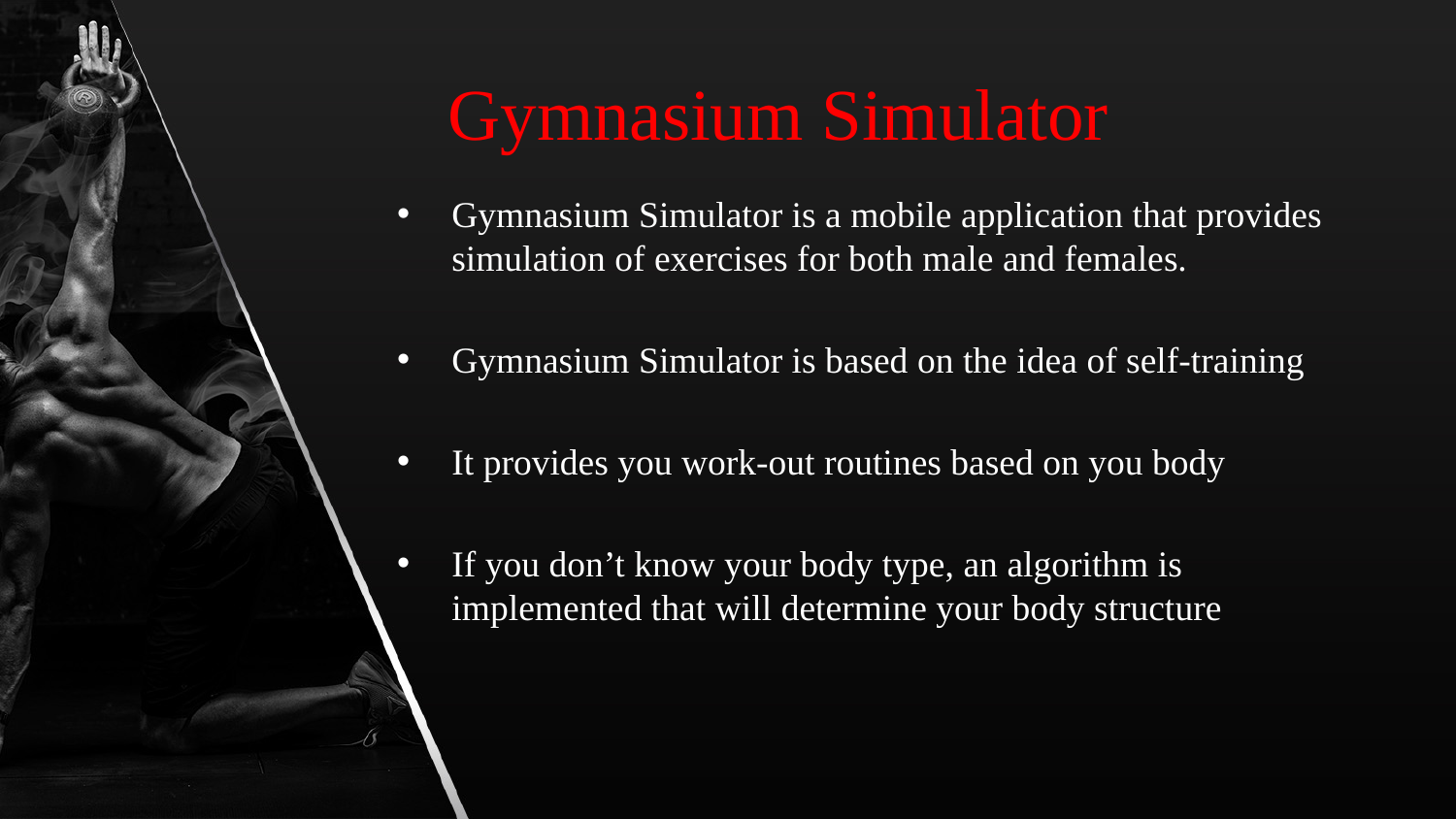

# Gymnasium Simulator
Gymnasium Simulator is a mobile application that provides simulation of exercises for both male and females.

Gymnasium Simulator is based on the idea of self-training

It provides you work-out routines based on you body

If you don’t know your body type, an algorithm is implemented that will determine your body structure